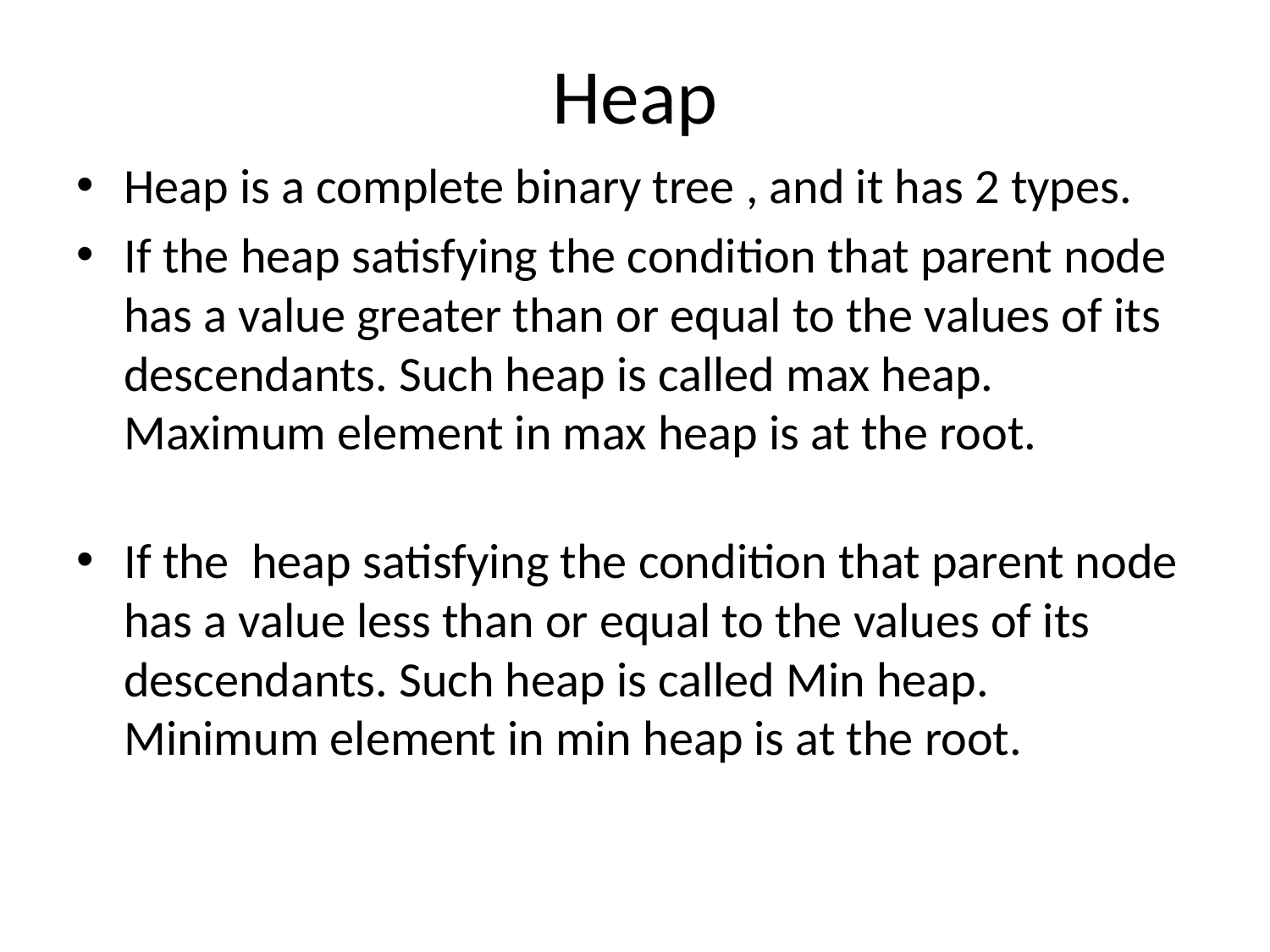

# Heap
Heap is a complete binary tree , and it has 2 types.
If the heap satisfying the condition that parent node has a value greater than or equal to the values of its descendants. Such heap is called max heap. Maximum element in max heap is at the root.

If the  heap satisfying the condition that parent node has a value less than or equal to the values of its descendants. Such heap is called Min heap. Minimum element in min heap is at the root.